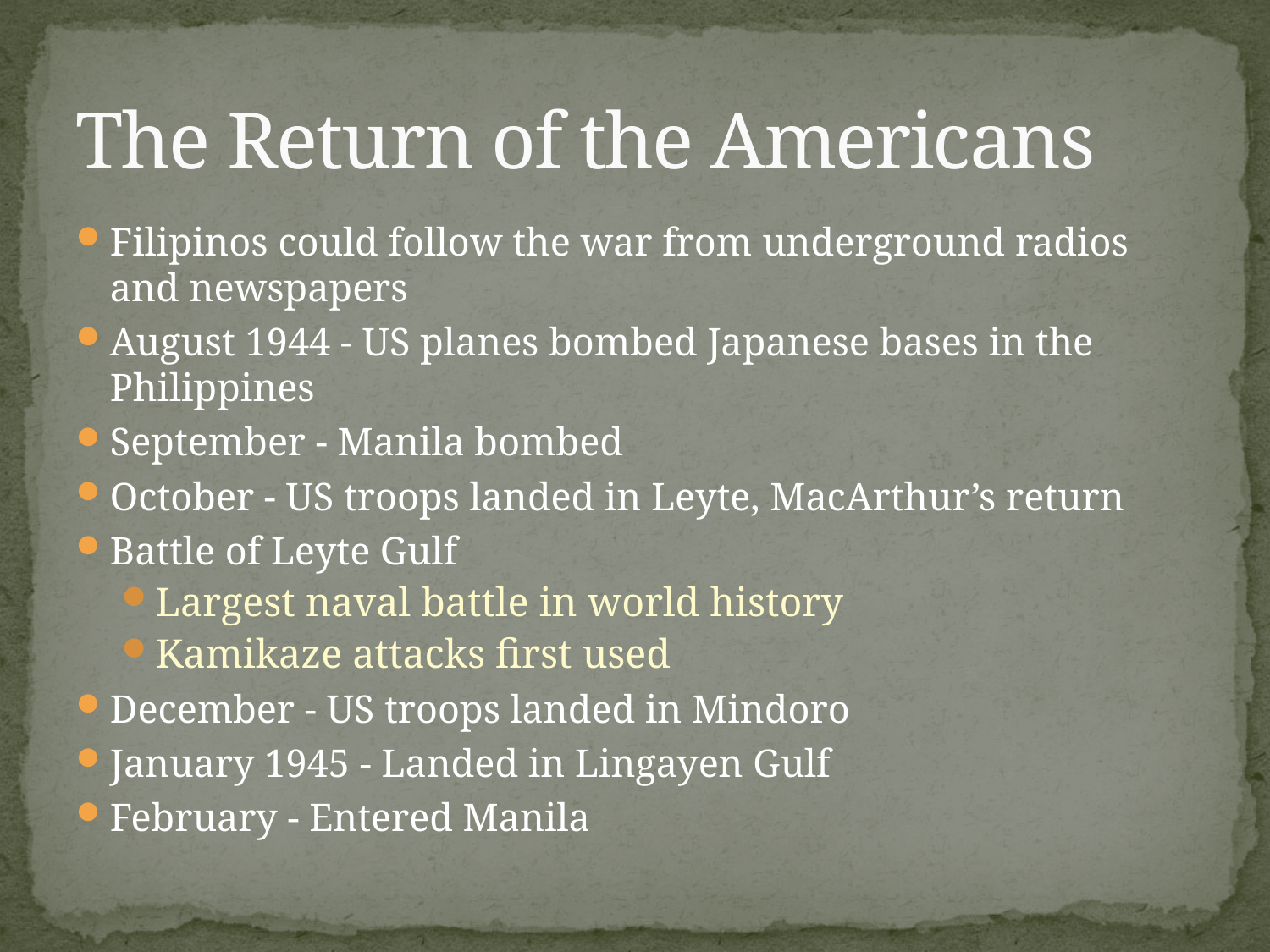

# The Return of the Americans
Filipinos could follow the war from underground radios and newspapers
August 1944 - US planes bombed Japanese bases in the Philippines
September - Manila bombed
October - US troops landed in Leyte, MacArthur’s return
Battle of Leyte Gulf
Largest naval battle in world history
Kamikaze attacks first used
December - US troops landed in Mindoro
January 1945 - Landed in Lingayen Gulf
February - Entered Manila